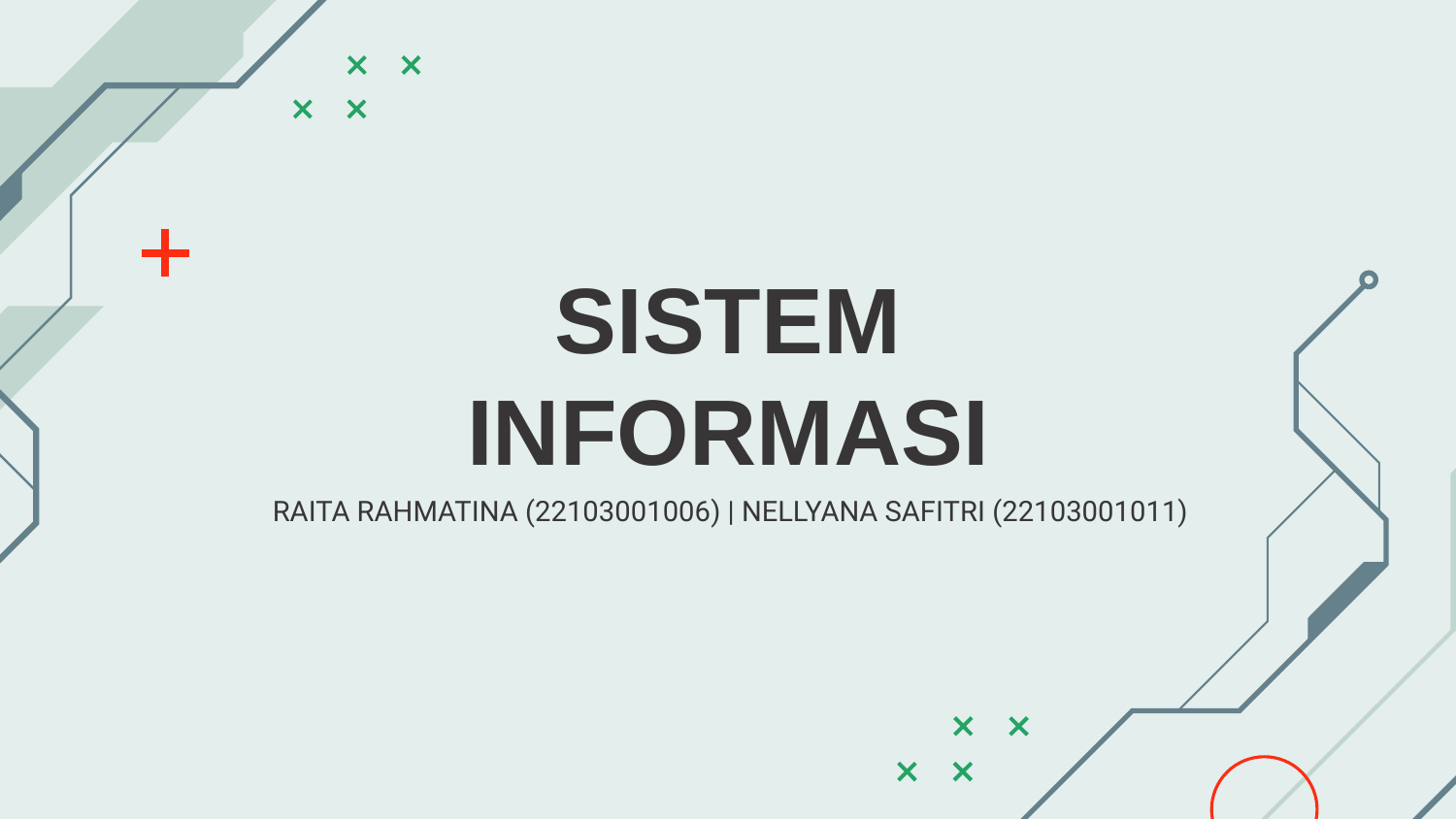

# SISTEM INFORMASI

RAITA RAHMATINA (22103001006) | NELLYANA SAFITRI (22103001011)